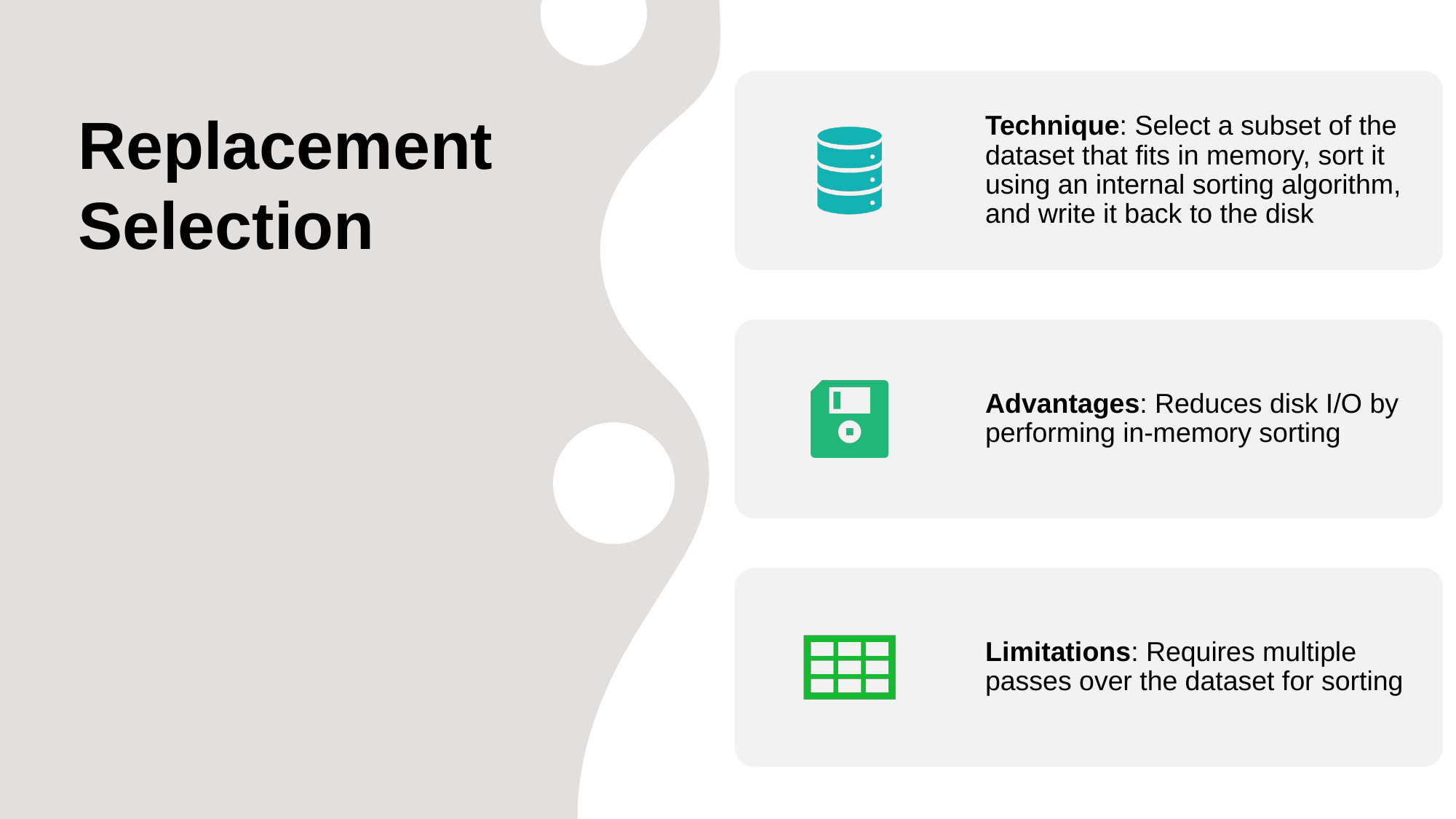

Technique: Select a subset of the dataset that fits in memory, sort it using an internal sorting algorithm, and write it back to the disk
Advantages: Reduces disk I/O by performing in-memory sorting
Limitations: Requires multiple passes over the dataset for sorting
# Replacement Selection